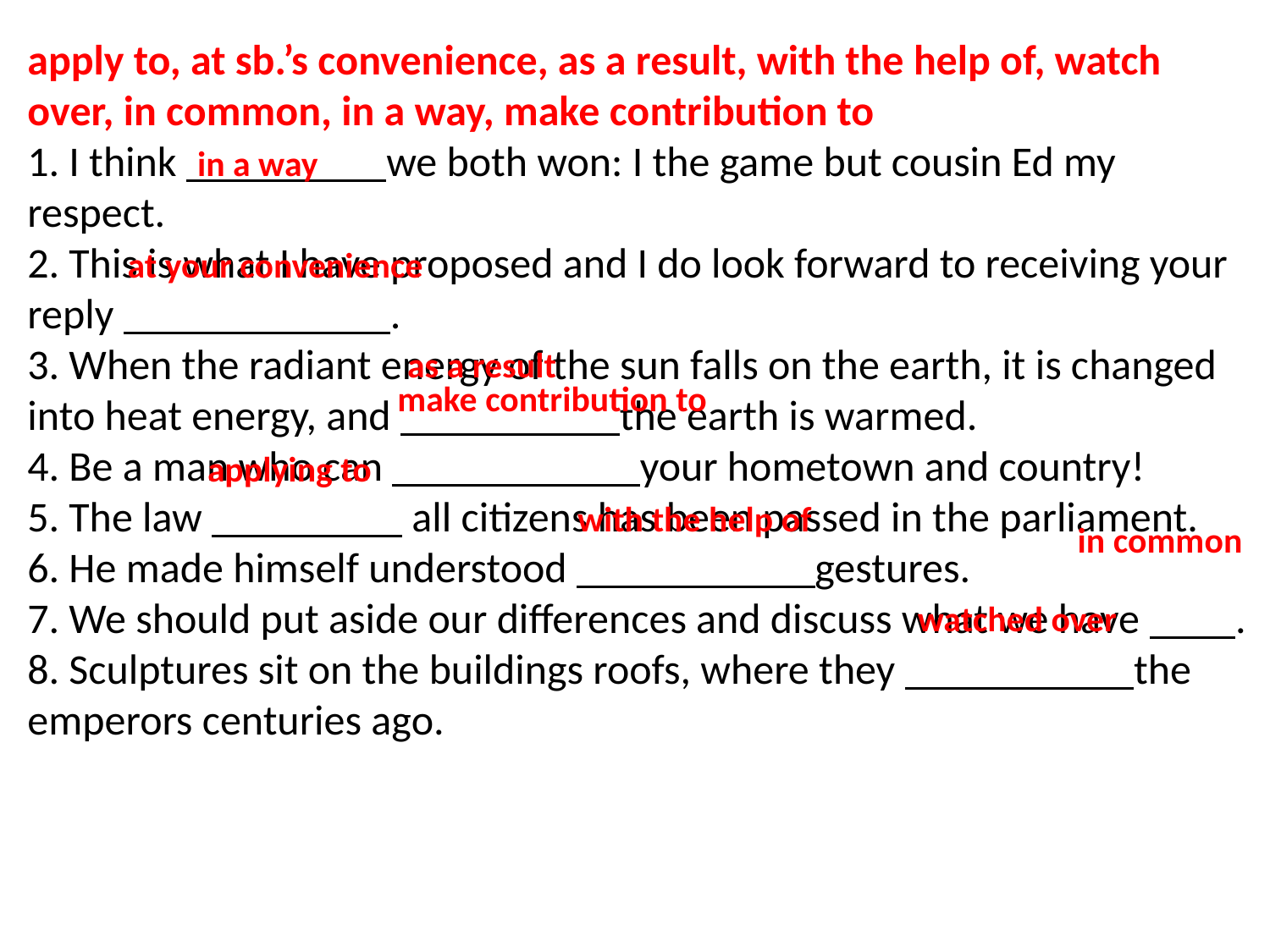

apply to, at sb.’s convenience, as a result, with the help of, watch over, in common, in a way, make contribution to
1. I think                      we both won: I the game but cousin Ed my respect.
2. This is what I have proposed and I do look forward to receiving your reply                             .
3. When the radiant energy of the sun falls on the earth, it is changed into heat energy, and                        the earth is warmed.
4. Be a man who can                           your hometown and country!
5. The law                      all citizens has been passed in the parliament.
6. He made himself understood                          gestures.
7. We should put aside our differences and discuss what we have          .
8. Sculptures sit on the buildings roofs, where they                         the emperors centuries ago.
in a way
at your convenience
as a result
make contribution to
applying to
with the help of
in common
watched over